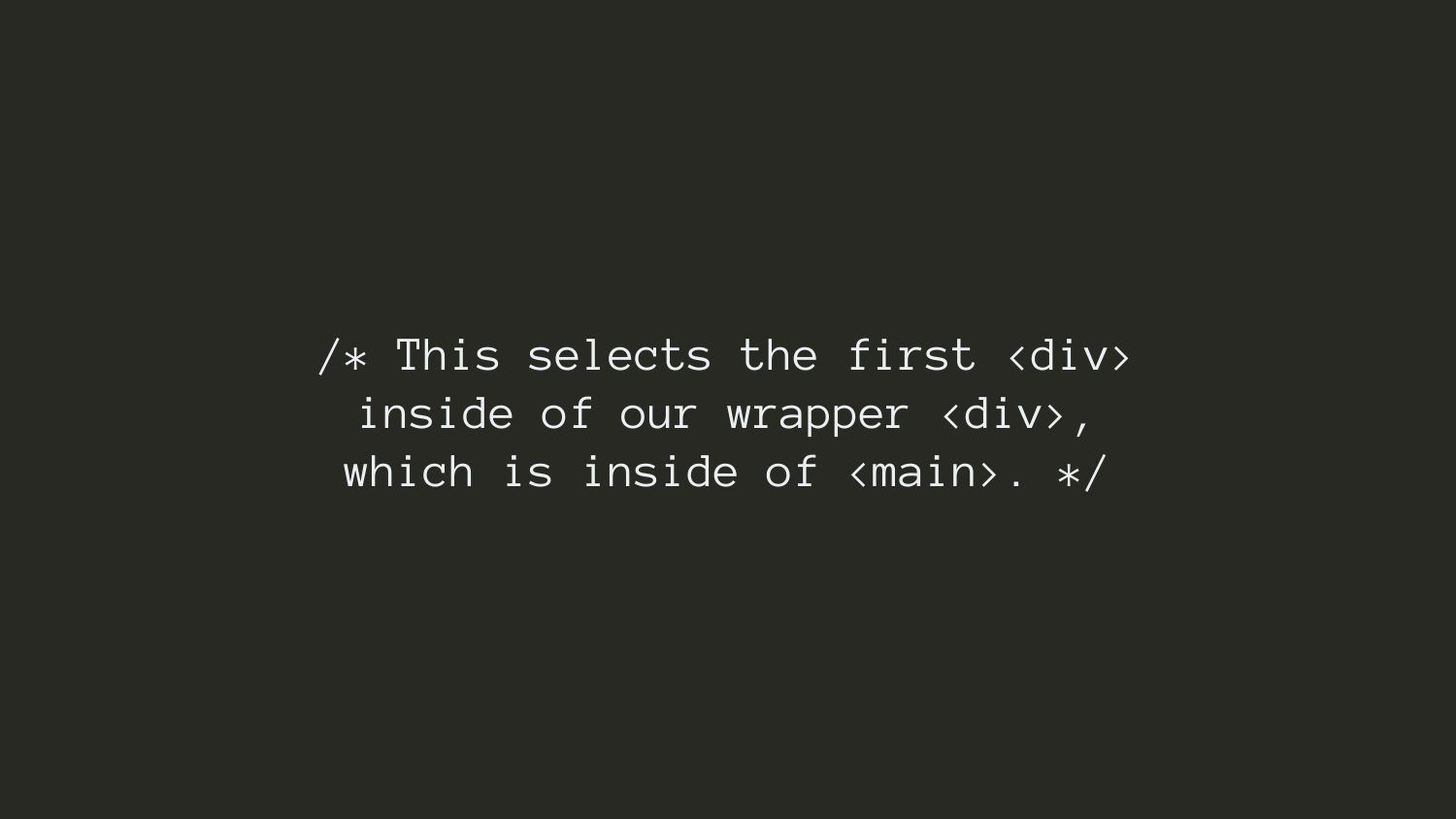

/* This selects the first <div> inside of our wrapper <div>, which is inside of <main>. */